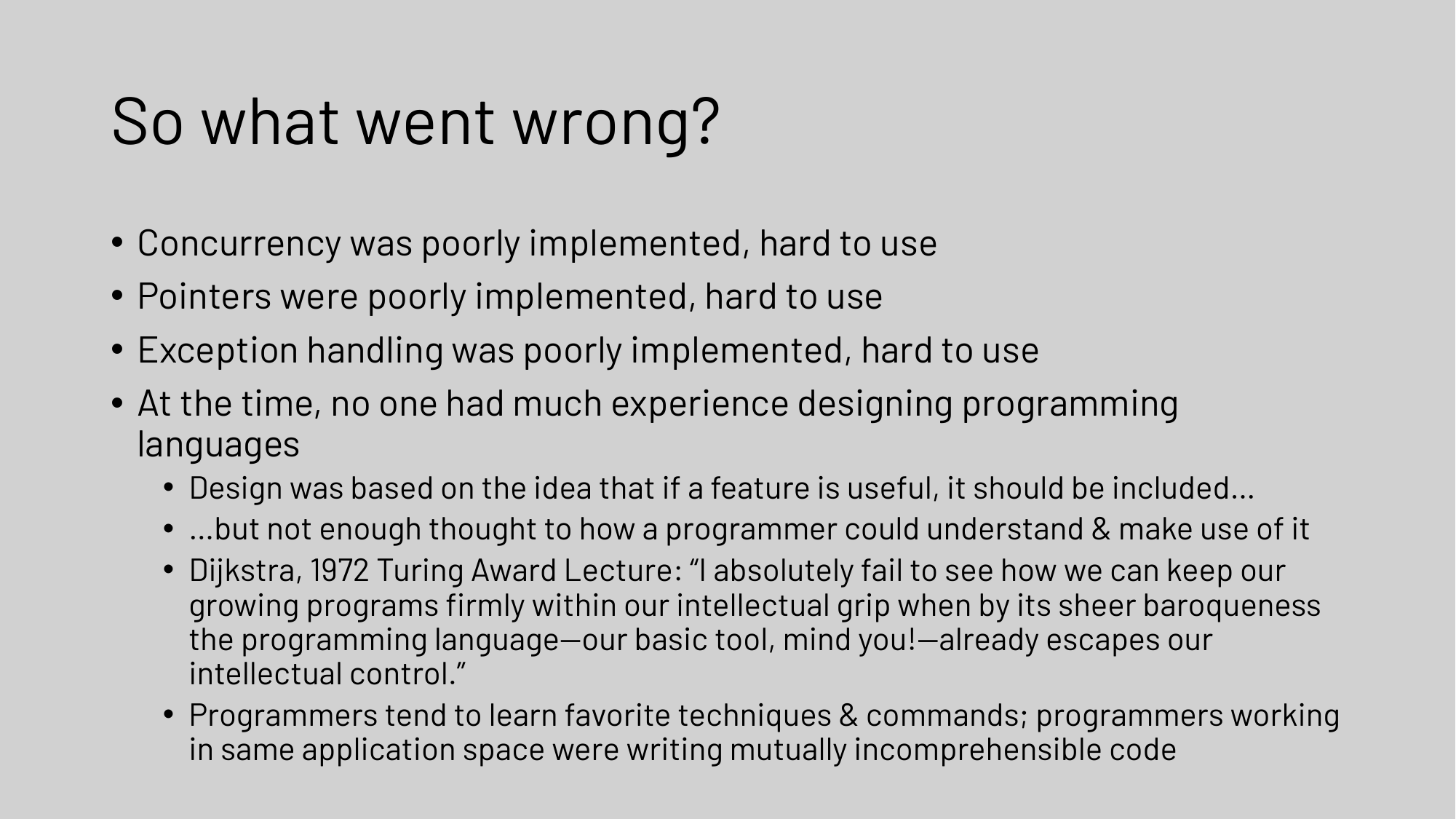

# So what went wrong?
Concurrency was poorly implemented, hard to use
Pointers were poorly implemented, hard to use
Exception handling was poorly implemented, hard to use
At the time, no one had much experience designing programming languages
Design was based on the idea that if a feature is useful, it should be included…
…but not enough thought to how a programmer could understand & make use of it
Dijkstra, 1972 Turing Award Lecture: “I absolutely fail to see how we can keep our growing programs firmly within our intellectual grip when by its sheer baroqueness the programming language—our basic tool, mind you!—already escapes our intellectual control.”
Programmers tend to learn favorite techniques & commands; programmers working in same application space were writing mutually incomprehensible code